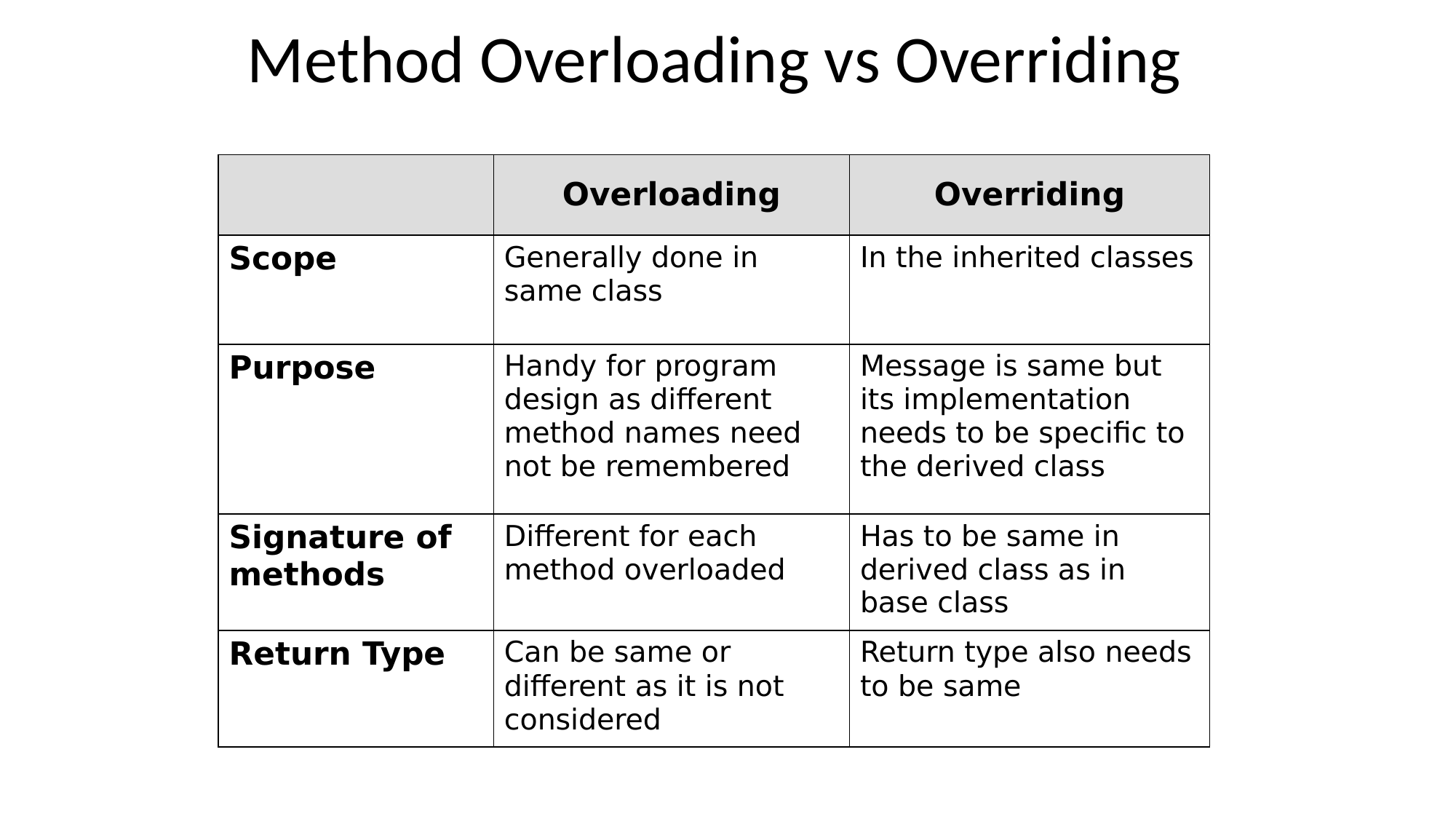

# Method Overloading vs Overriding
|  | Overloading | Overriding |
| --- | --- | --- |
| Scope | Generally done in same class | In the inherited classes |
| Purpose | Handy for program design as different method names need not be remembered | Message is same but its implementation needs to be specific to the derived class |
| Signature of methods | Different for each method overloaded | Has to be same in derived class as in base class |
| Return Type | Can be same or different as it is not considered | Return type also needs to be same |